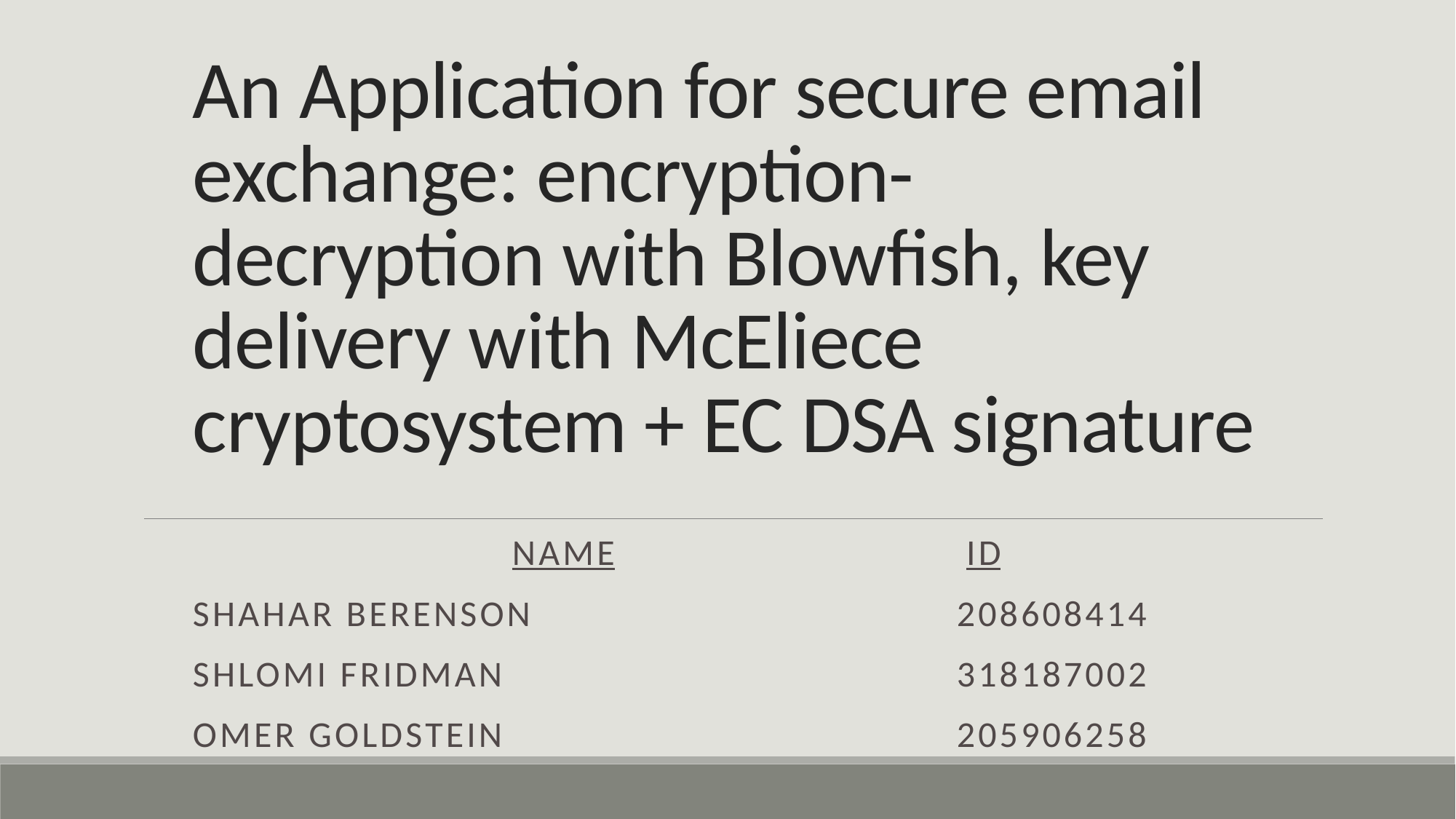

# An Application for secure email exchange: encryption- decryption with Blowfish, key delivery with McEliece cryptosystem + EC DSA signature
		         Name                               ID
Shahar Berenson 				208608414
Shlomi Fridman 					318187002
Omer Goldstein 					205906258